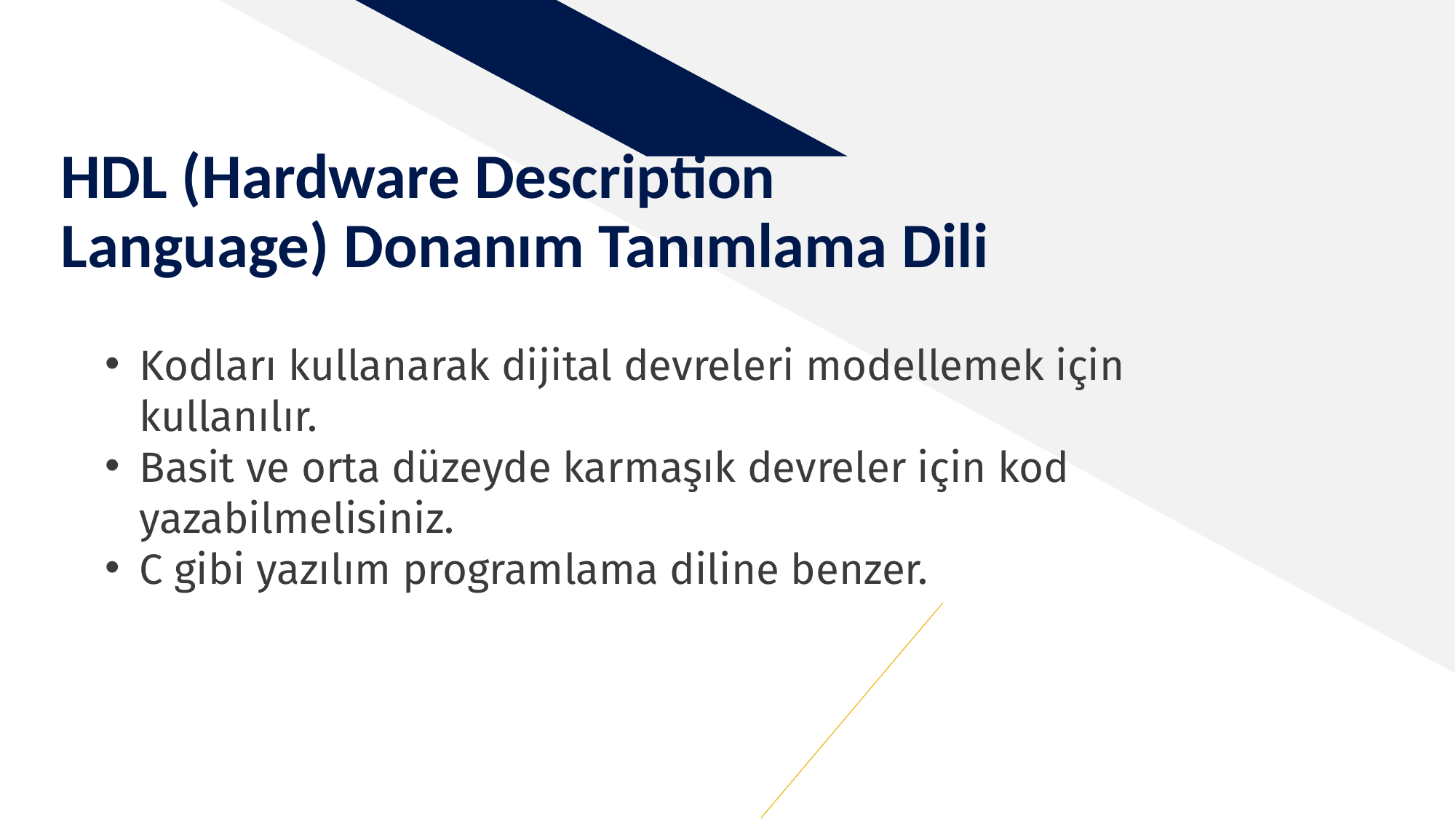

# HDL (Hardware Description Language) Donanım Tanımlama Dili

Kodları kullanarak dijital devreleri modellemek için kullanılır.
Basit ve orta düzeyde karmaşık devreler için kod yazabilmelisiniz.
C gibi yazılım programlama diline benzer.